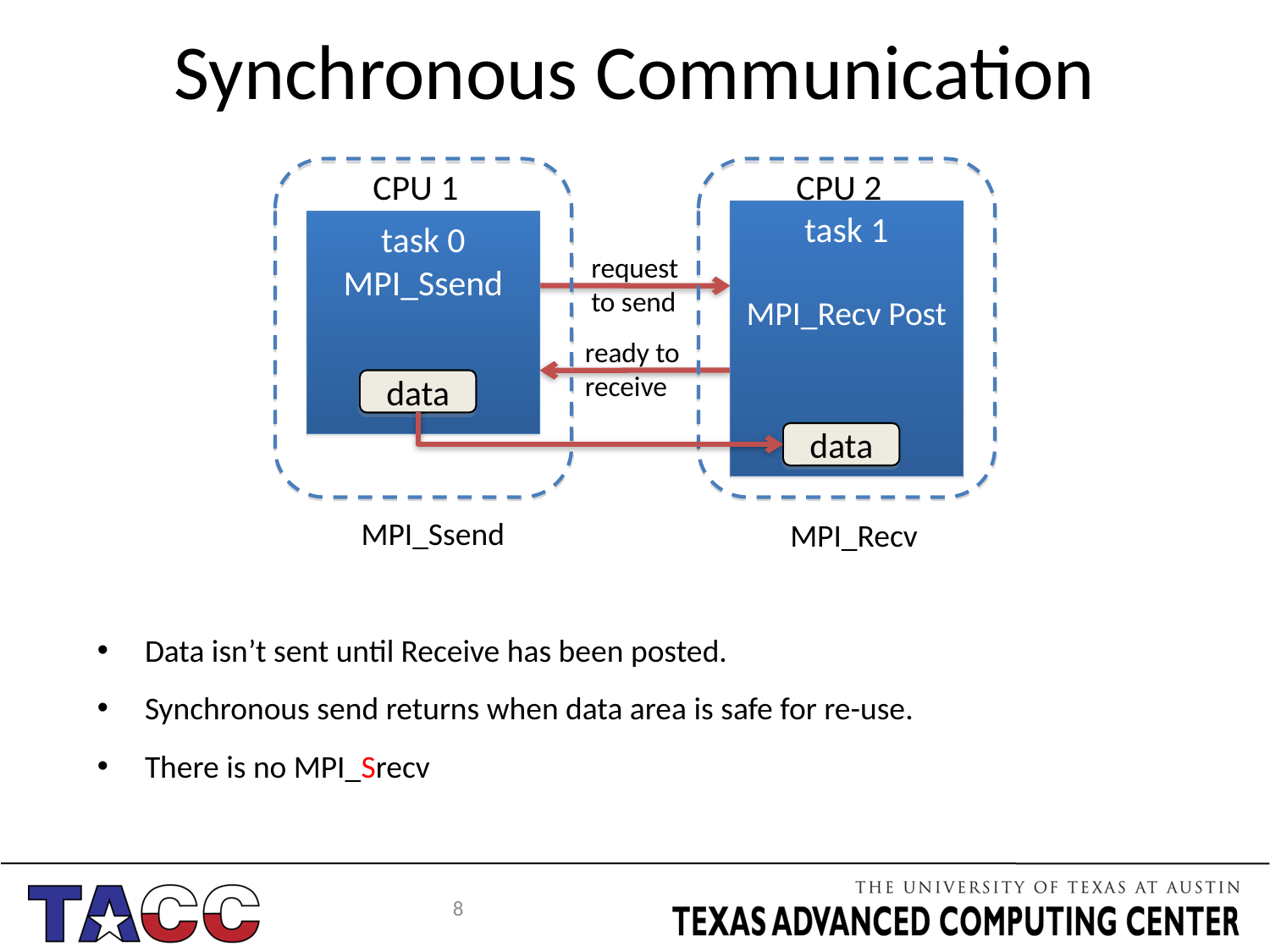

# Synchronous Communication

CPU 1

CPU 2
task 1

MPI_Recv Post

task 0
MPI_Ssend

request
to send
ready to
receive
data
data
MPI_Ssend
MPI_Recv
Data isn’t sent until Receive has been posted.
Synchronous send returns when data area is safe for re-use.
There is no MPI_Srecv
8